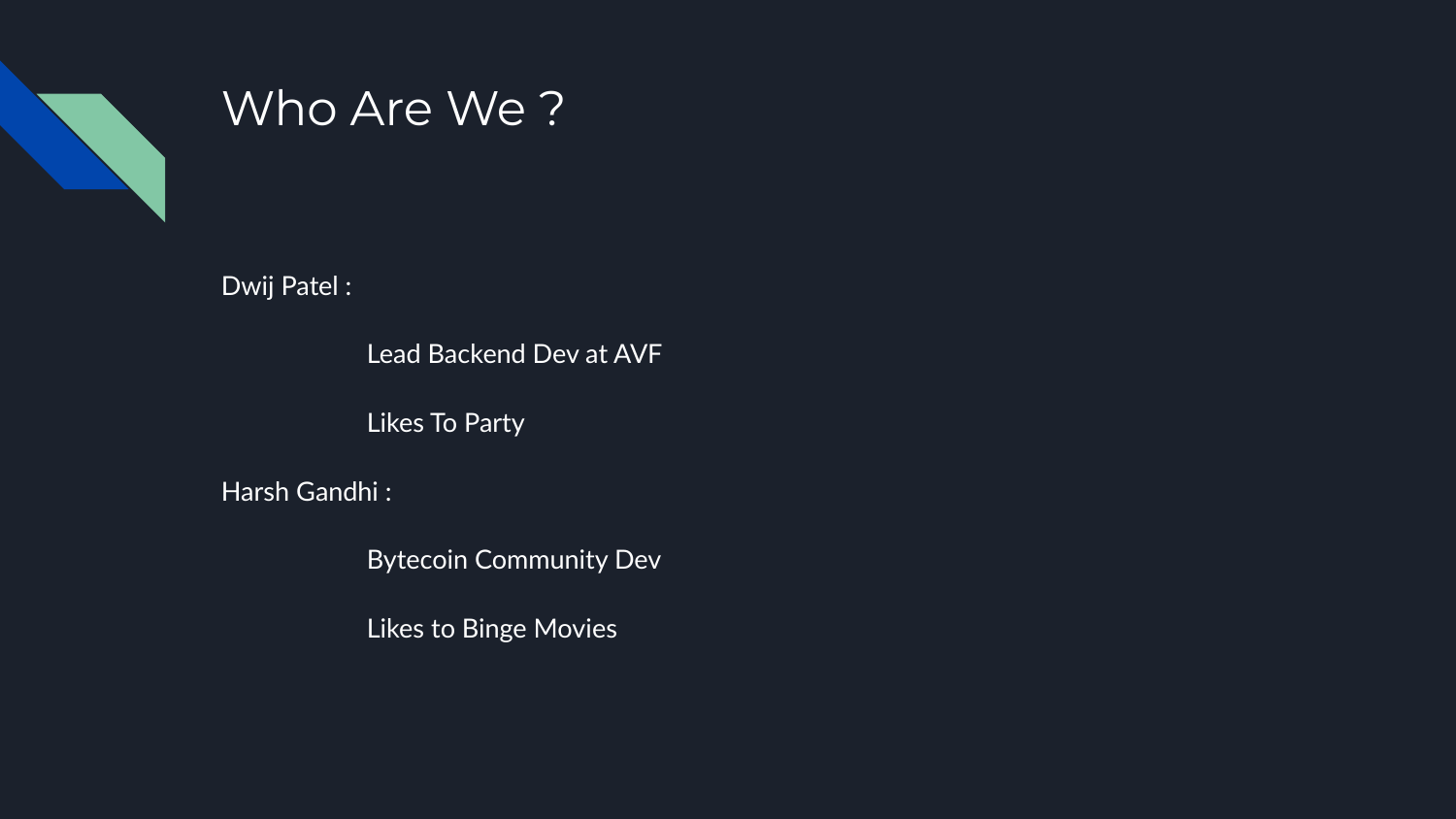

# Who Are We ?
Dwij Patel :
	Lead Backend Dev at AVF
	Likes To Party
Harsh Gandhi :
	Bytecoin Community Dev
	Likes to Binge Movies